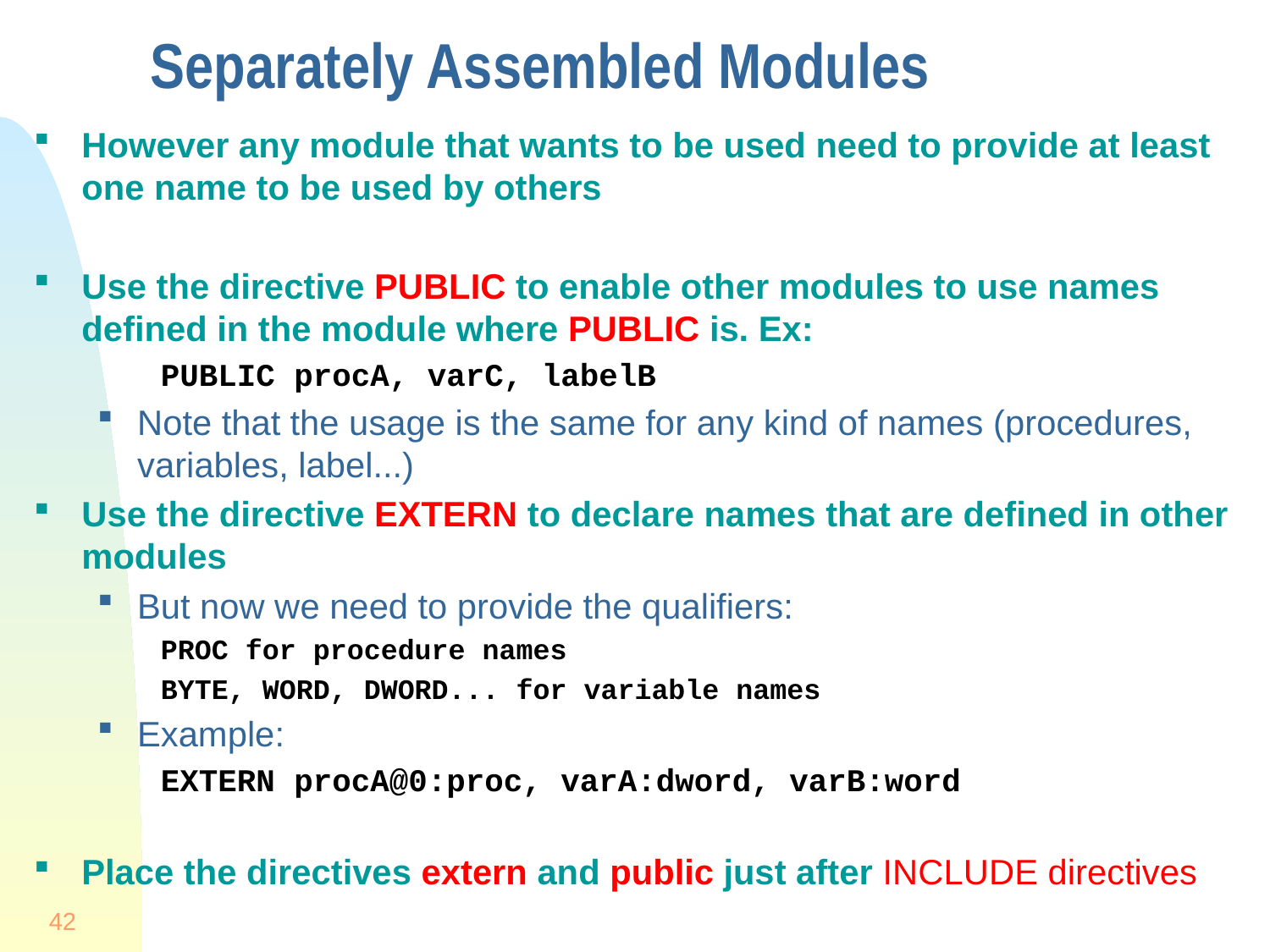

# Separately Assembled Modules
However any module that wants to be used need to provide at least one name to be used by others

Use the directive PUBLIC to enable other modules to use names defined in the module where PUBLIC is. Ex:
PUBLIC procA, varC, labelB
Note that the usage is the same for any kind of names (procedures, variables, label...)
Use the directive EXTERN to declare names that are defined in other modules
But now we need to provide the qualifiers:
PROC for procedure names
BYTE, WORD, DWORD... for variable names
Example:
EXTERN procA@0:proc, varA:dword, varB:word

Place the directives extern and public just after INCLUDE directives

42